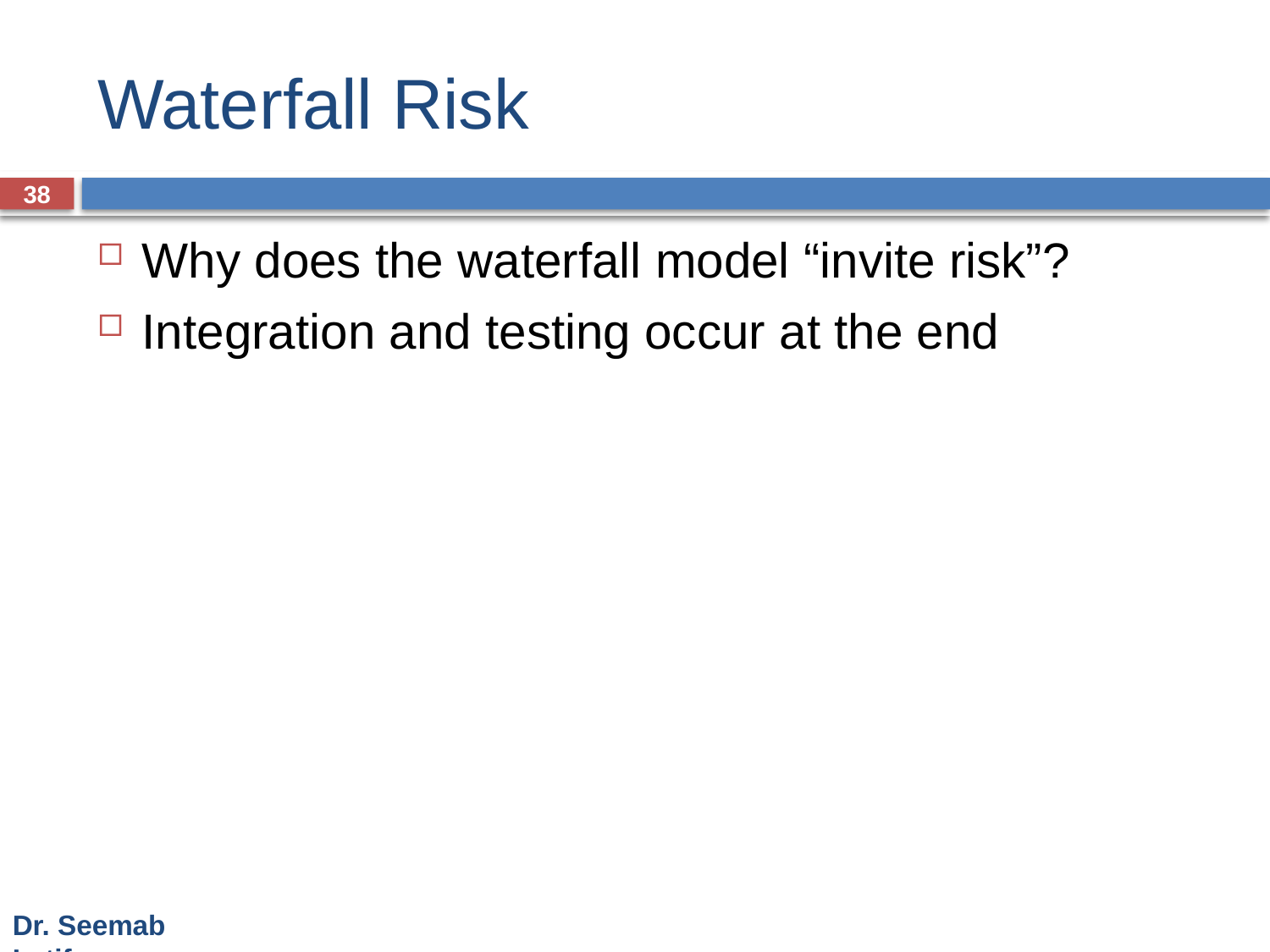

# Waterfall Risk
38
Why does the waterfall model “invite risk”?
Integration and testing occur at the end